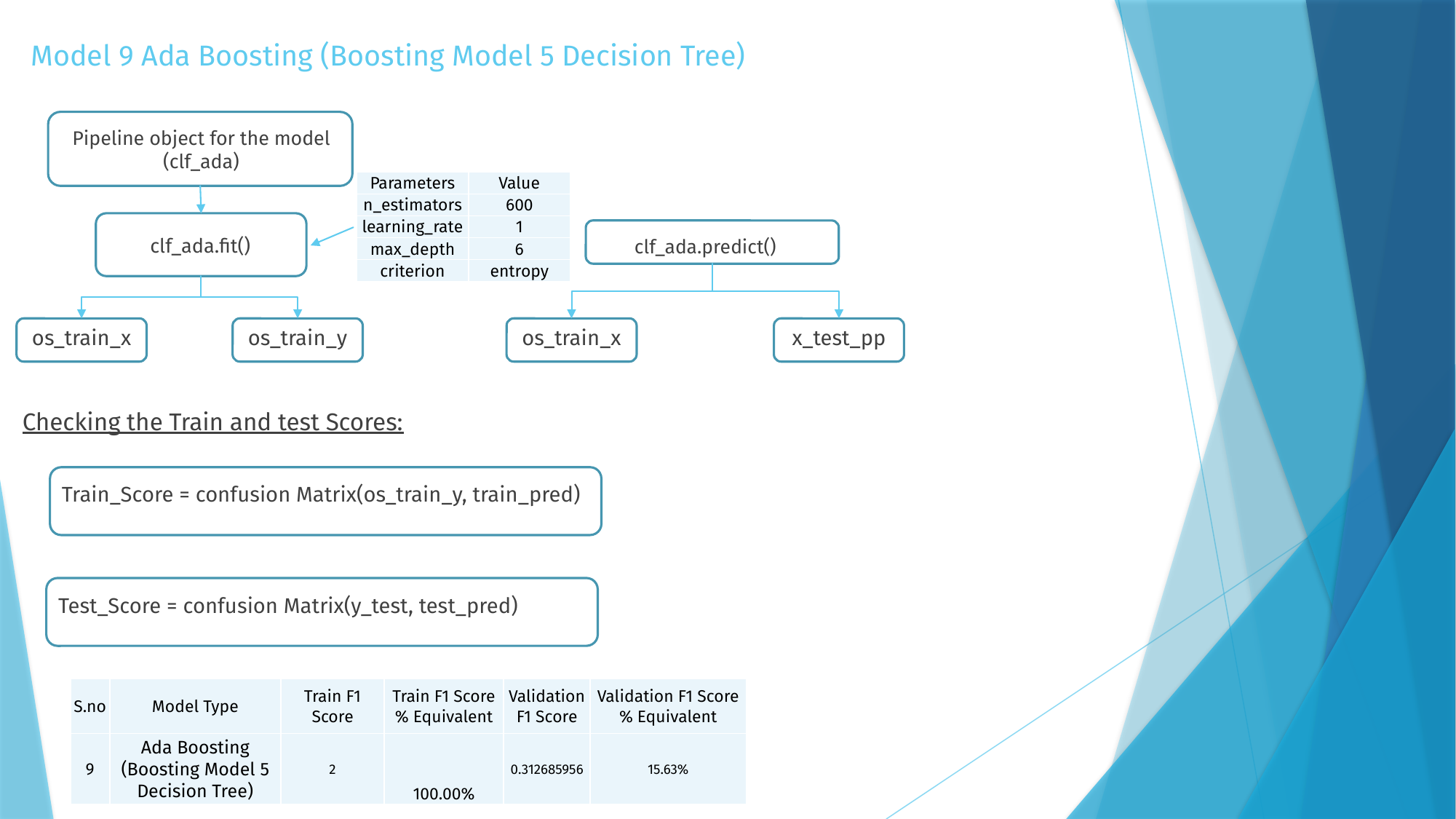

# Model 9 Ada Boosting (Boosting Model 5 Decision Tree)

Pipeline object for the model (clf_ada)
| Parameters | Value |
| --- | --- |
| n\_estimators | 600 |
| learning\_rate | 1 |
| max\_depth | 6 |
| criterion | entropy |

clf_ada.fit()
clf_ada.predict()
os_train_x

os_train_x

os_train_y
x_test_pp
Checking the Train and test Scores:

Train_Score = confusion Matrix(os_train_y, train_pred)

Test_Score = confusion Matrix(y_test, test_pred)
| S.no | Model Type | Train F1 Score | Train F1 Score % Equivalent | Validation F1 Score | Validation F1 Score % Equivalent |
| --- | --- | --- | --- | --- | --- |
| 9 | Ada Boosting (Boosting Model 5 Decision Tree) | 2 | 100.00% | 0.312685956 | 15.63% |